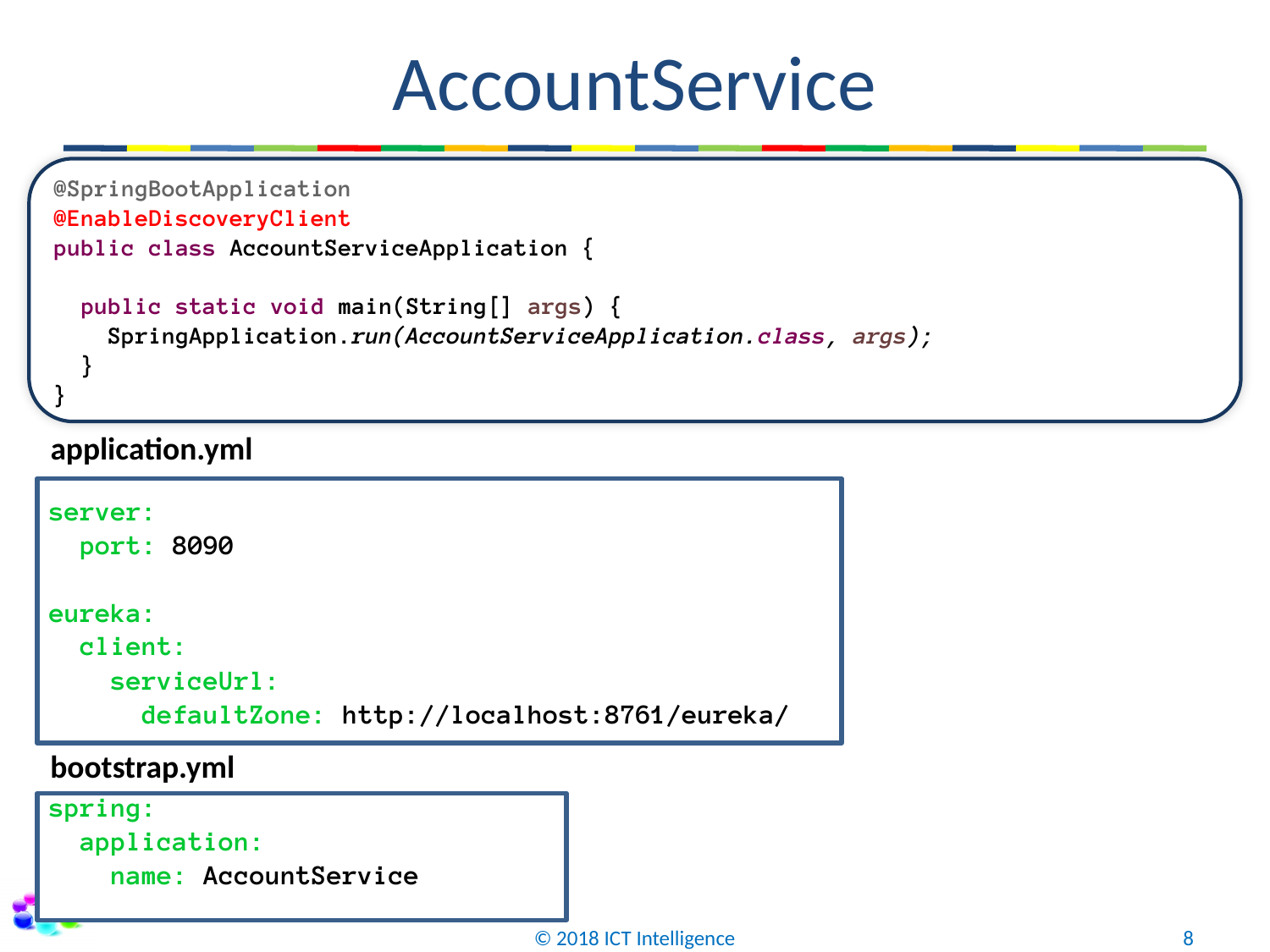

# AccountService
@SpringBootApplication
@EnableDiscoveryClient
public class AccountServiceApplication {

  public static void main(String[] args) {
    SpringApplication.run(AccountServiceApplication.class, args);
  }
}
application.yml
server:
  port: 8090

eureka:
  client:
    serviceUrl:
      defaultZone: http://localhost:8761/eureka/
bootstrap.yml
spring:
  application:
    name: AccountService

© 2018 ICT Intelligence
8